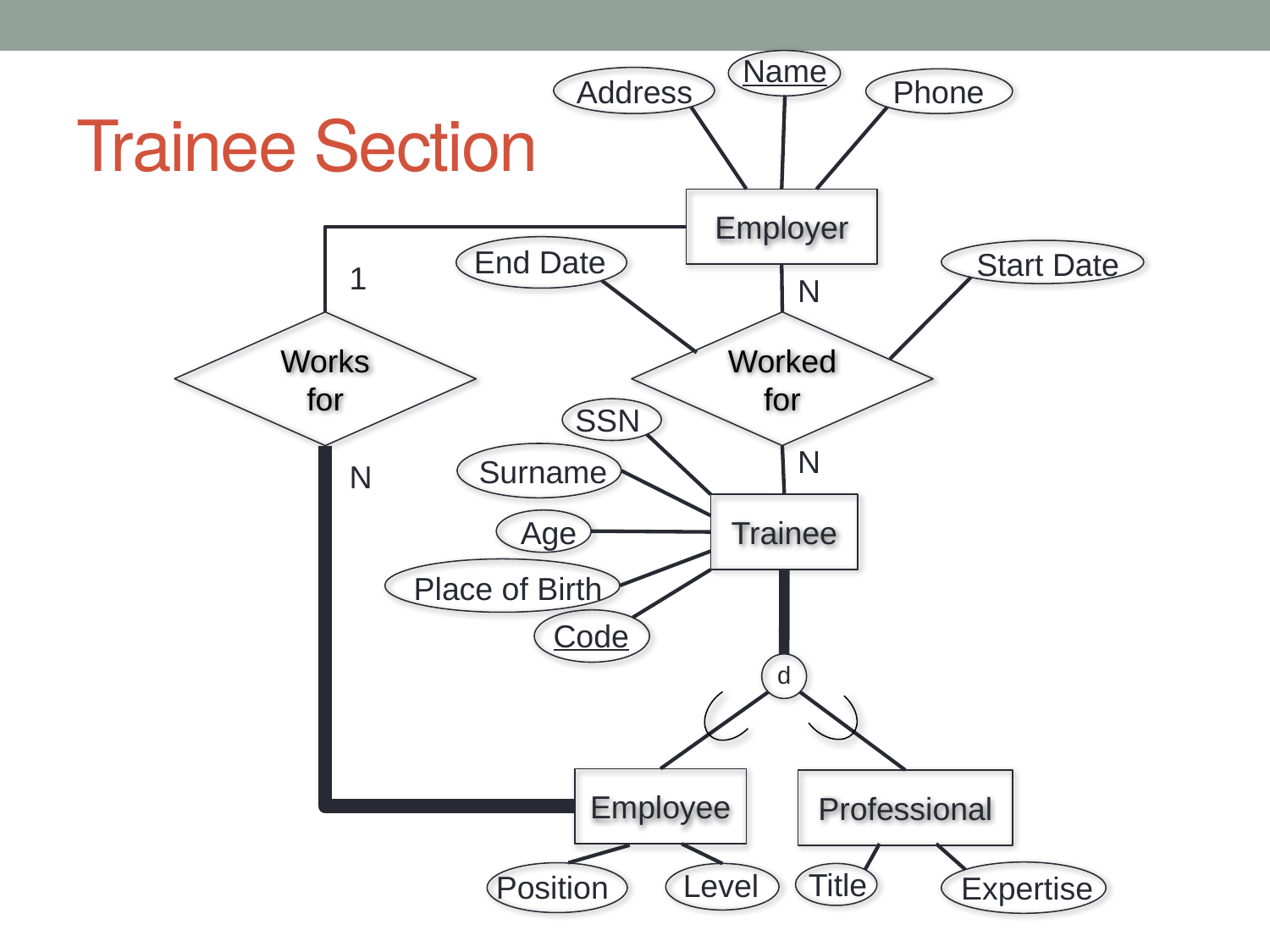

Name

Address
Phone

# Trainee Section
Employer
End Date

Start Date

1
N
Works
for
Worked
for
SSN

N

Surname
N
Trainee
Age

Place of Birth
Code

d

Employee
Professional
Title
Level
Position

Expertise